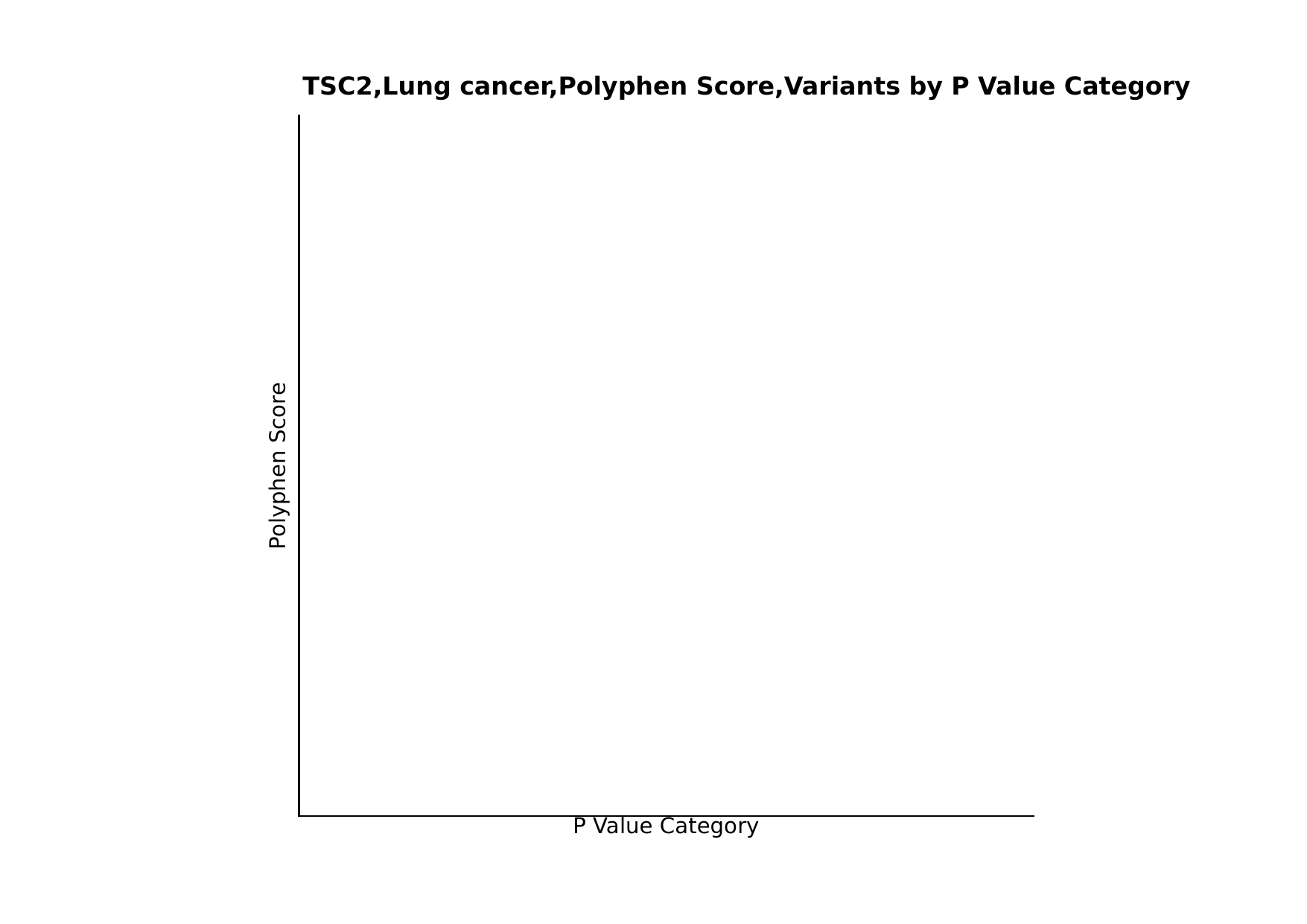

TSC2,Lung cancer,Polyphen Score,Variants by P Value Category

Polyphen Score

P Value Category